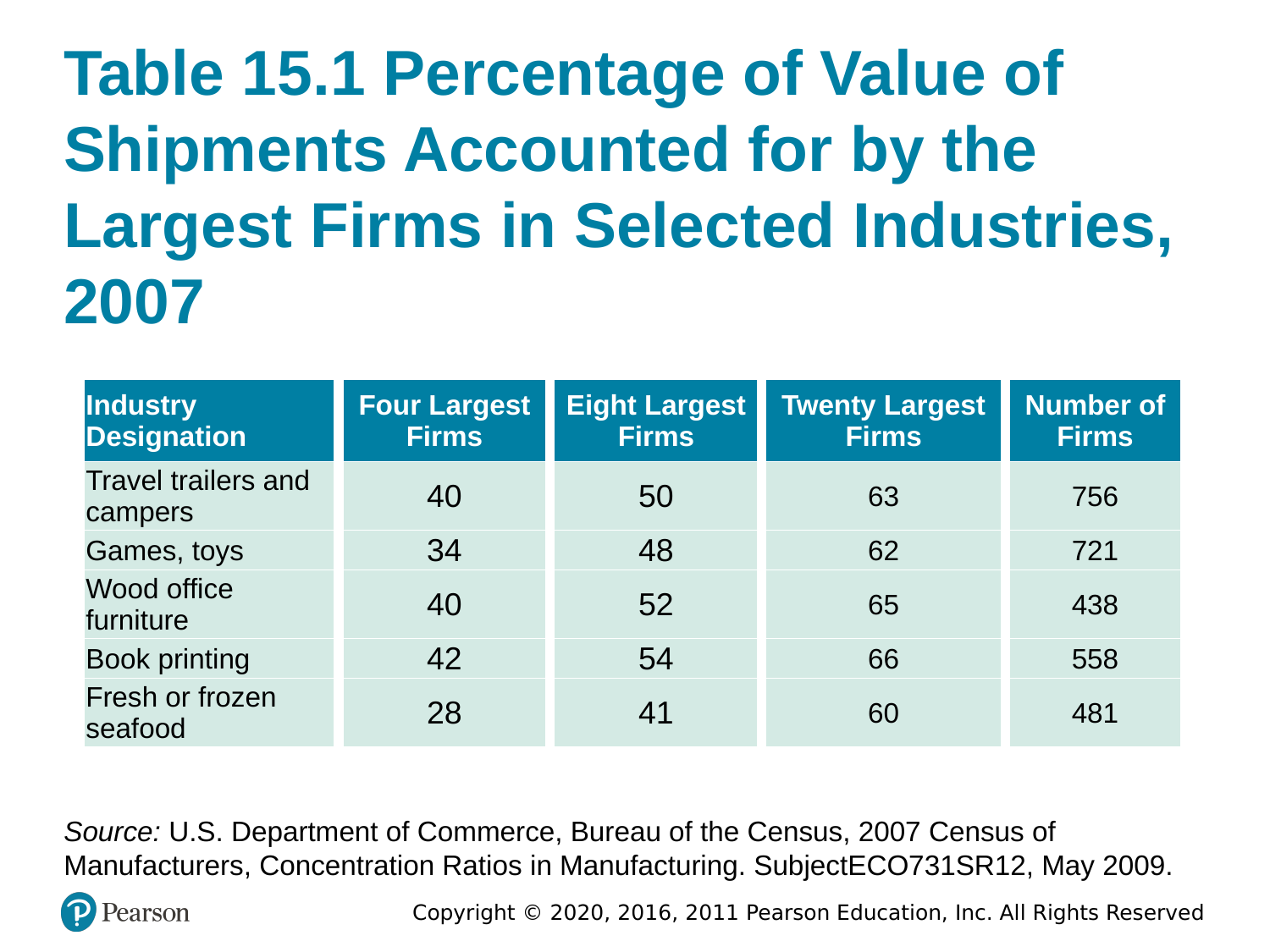

# Table 15.1 Percentage of Value of Shipments Accounted for by the Largest Firms in Selected Industries, 2007
| Industry Designation | Four Largest Firms | Eight Largest Firms | Twenty Largest Firms | Number of Firms |
| --- | --- | --- | --- | --- |
| Travel trailers and campers | 40 | 50 | 63 | 756 |
| Games, toys | 34 | 48 | 62 | 721 |
| Wood office furniture | 40 | 52 | 65 | 438 |
| Book printing | 42 | 54 | 66 | 558 |
| Fresh or frozen seafood | 28 | 41 | 60 | 481 |
Source: U.S. Department of Commerce, Bureau of the Census, 2007 Census of Manufacturers, Concentration Ratios in Manufacturing. SubjectECO731SR12, May 2009.